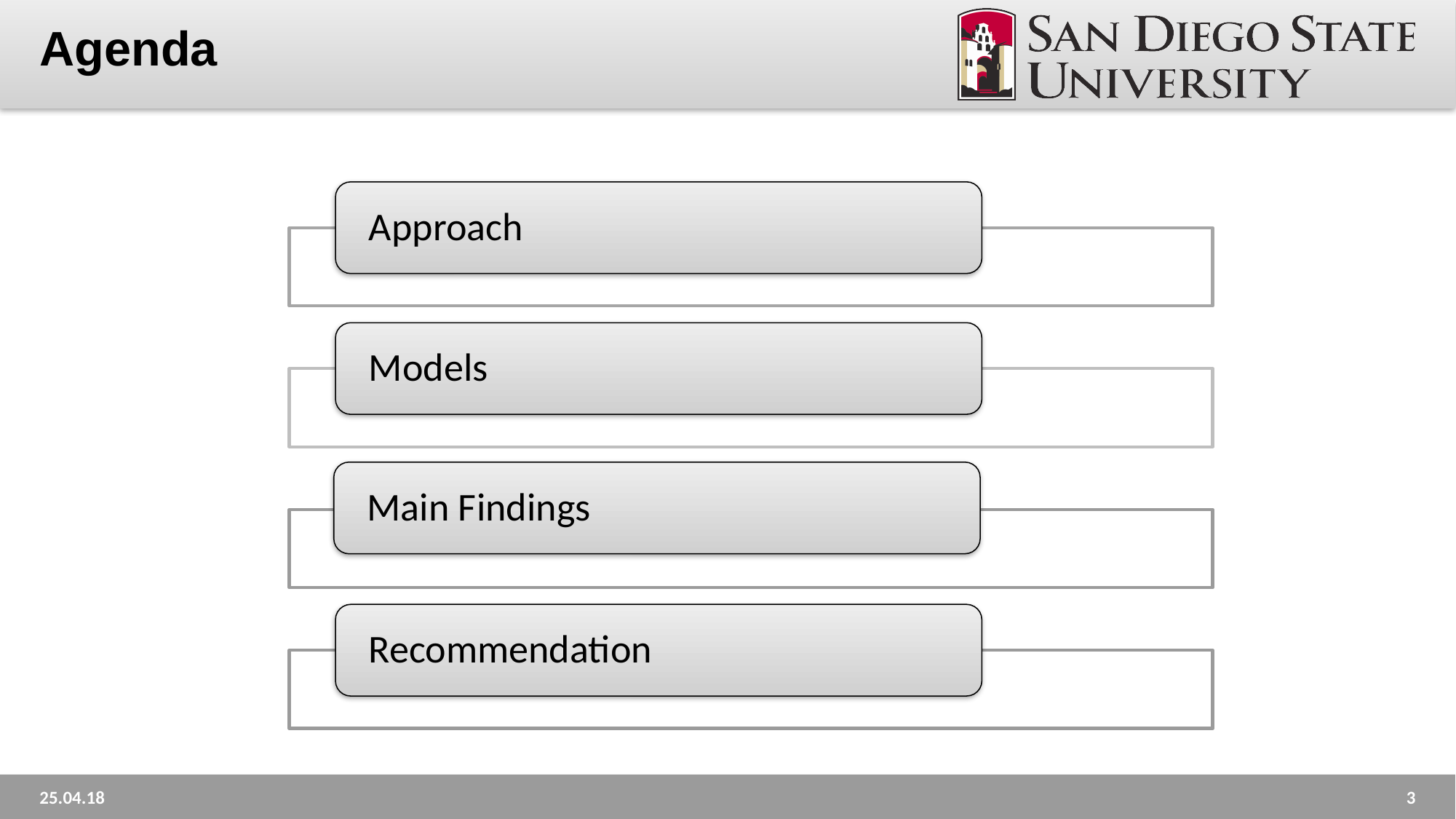

# Agenda
Approach
Models
Main Findings
Recommendation
25.04.18
3